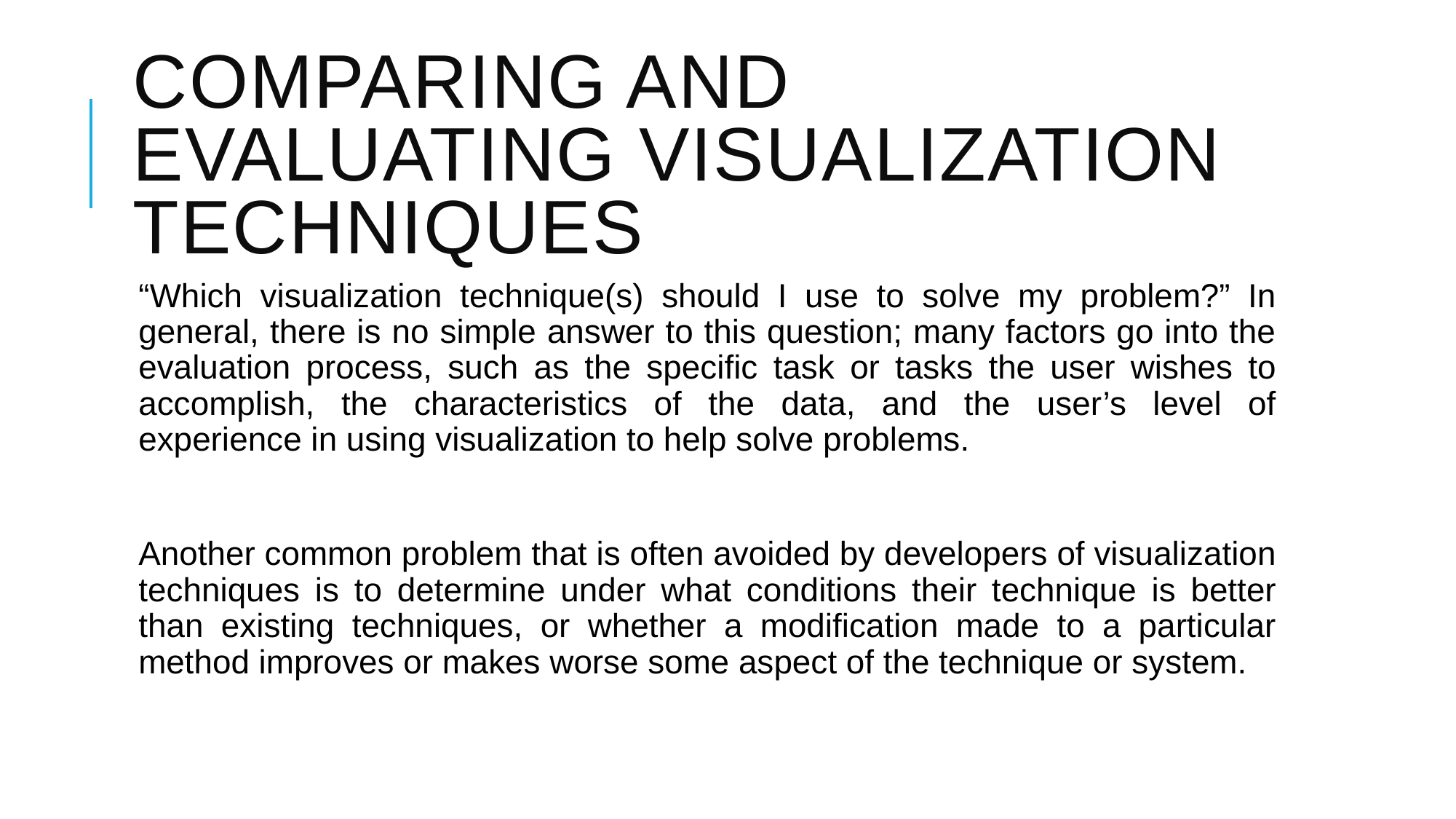

# Comparing and Evaluating Visualization Techniques
“Which visualization technique(s) should I use to solve my problem?” In general, there is no simple answer to this question; many factors go into the evaluation process, such as the specific task or tasks the user wishes to accomplish, the characteristics of the data, and the user’s level of experience in using visualization to help solve problems.

Another common problem that is often avoided by developers of visualization techniques is to determine under what conditions their technique is better than existing techniques, or whether a modification made to a particular method improves or makes worse some aspect of the technique or system.